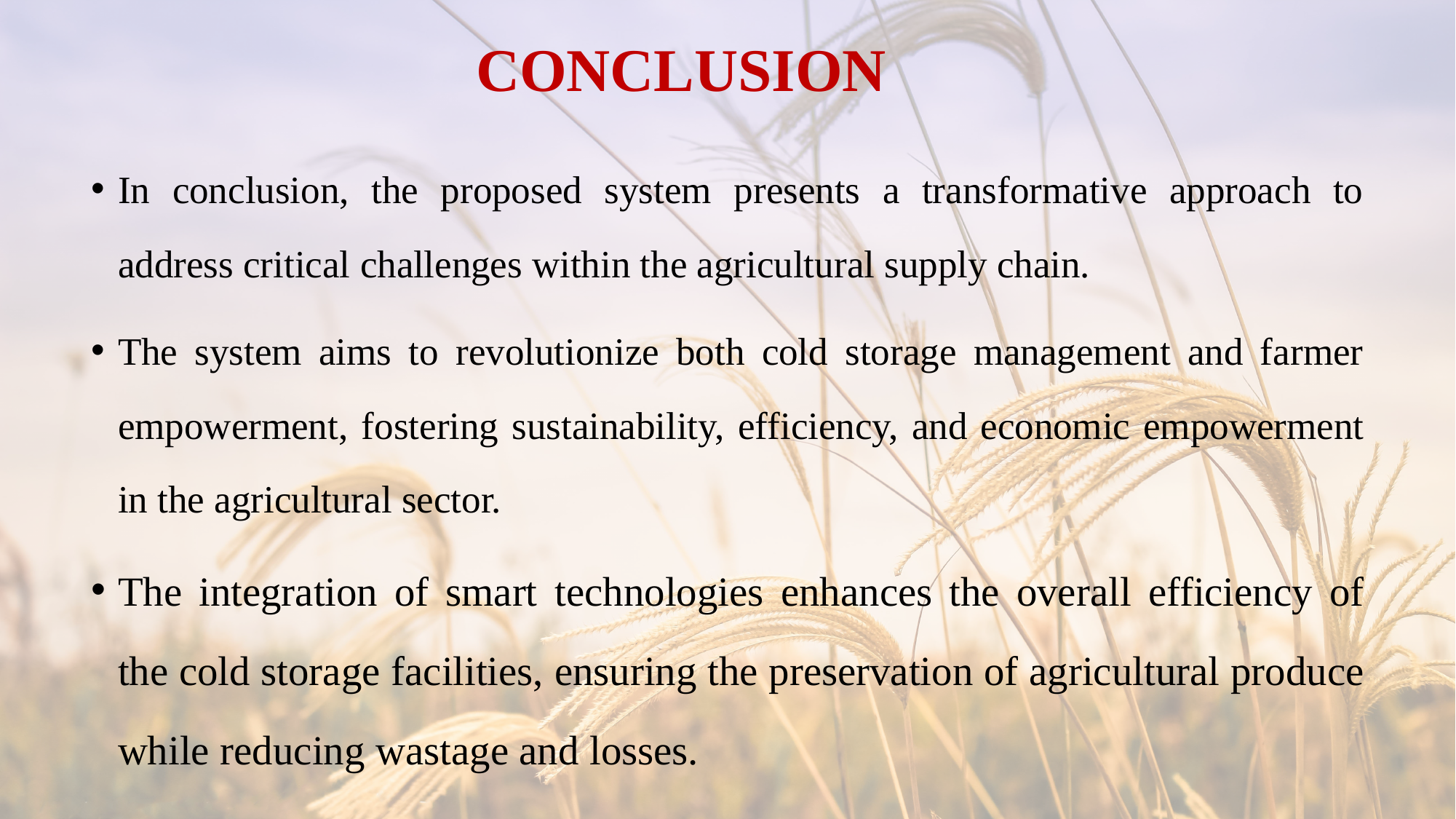

# CONCLUSION
In conclusion, the proposed system presents a transformative approach to address critical challenges within the agricultural supply chain.
The system aims to revolutionize both cold storage management and farmer empowerment, fostering sustainability, efficiency, and economic empowerment in the agricultural sector.
The integration of smart technologies enhances the overall efficiency of the cold storage facilities, ensuring the preservation of agricultural produce while reducing wastage and losses.